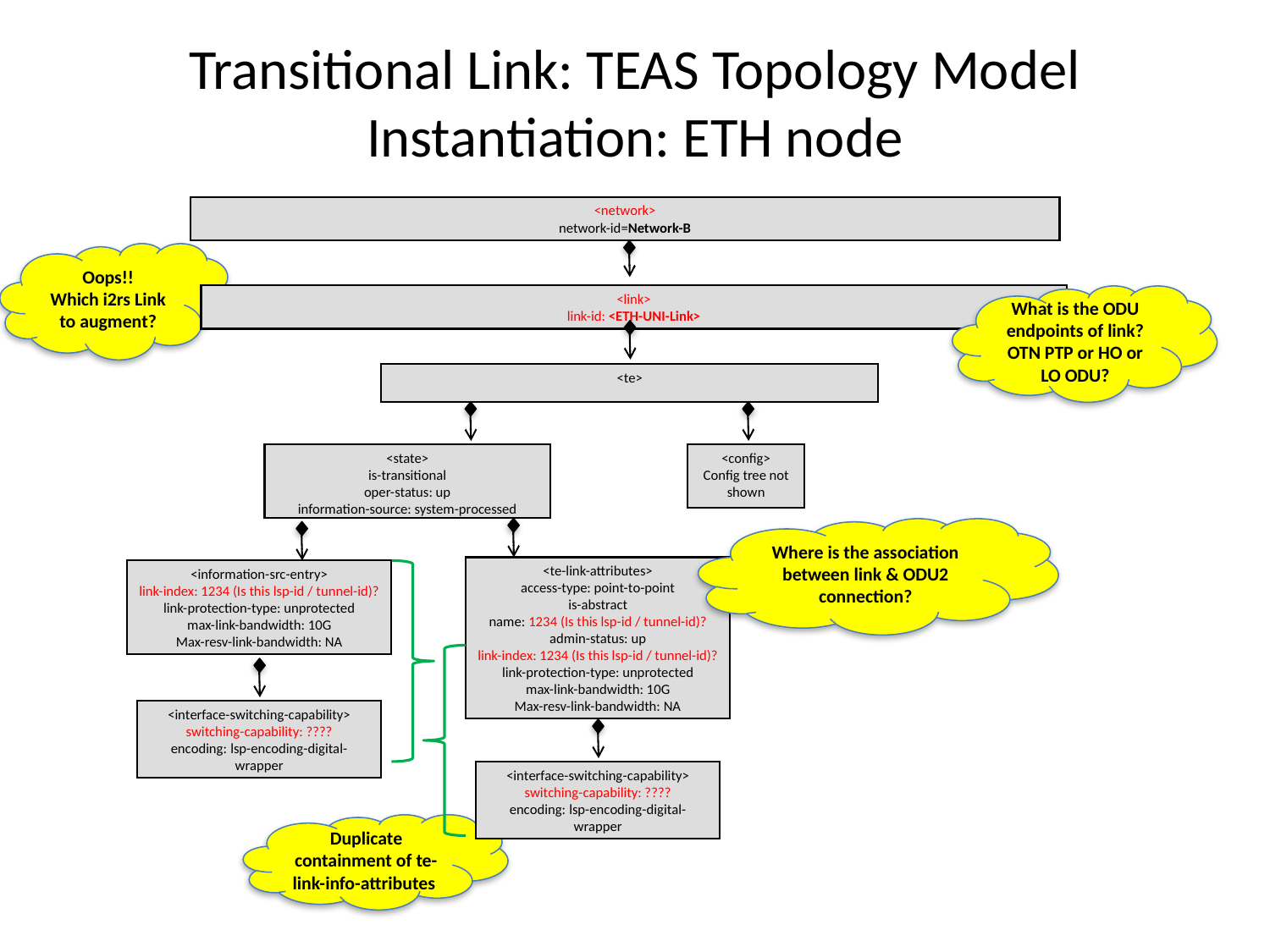

# Transitional Link: TEAS Topology Model Instantiation: ETH node
<network>
network-id=Network-B

Oops!!
Which i2rs Link to augment?

What is the ODU endpoints of link? OTN PTP or HO or LO ODU?
<link>
link-id: <ETH-UNI-Link>

<te>

<state>
is-transitional
oper-status: up
information-source: system-processed
<config>
Config tree not shown

Where is the association between link & ODU2 connection?

<te-link-attributes>
access-type: point-to-point
is-abstract
name: 1234 (Is this lsp-id / tunnel-id)?
admin-status: up
link-index: 1234 (Is this lsp-id / tunnel-id)?
link-protection-type: unprotected
max-link-bandwidth: 10G
Max-resv-link-bandwidth: NA

<information-src-entry>
link-index: 1234 (Is this lsp-id / tunnel-id)?
link-protection-type: unprotected
max-link-bandwidth: 10G
Max-resv-link-bandwidth: NA

<interface-switching-capability>
switching-capability: ????
encoding: lsp-encoding-digital-wrapper

<interface-switching-capability>
switching-capability: ????
encoding: lsp-encoding-digital-wrapper
Duplicate containment of te-link-info-attributes